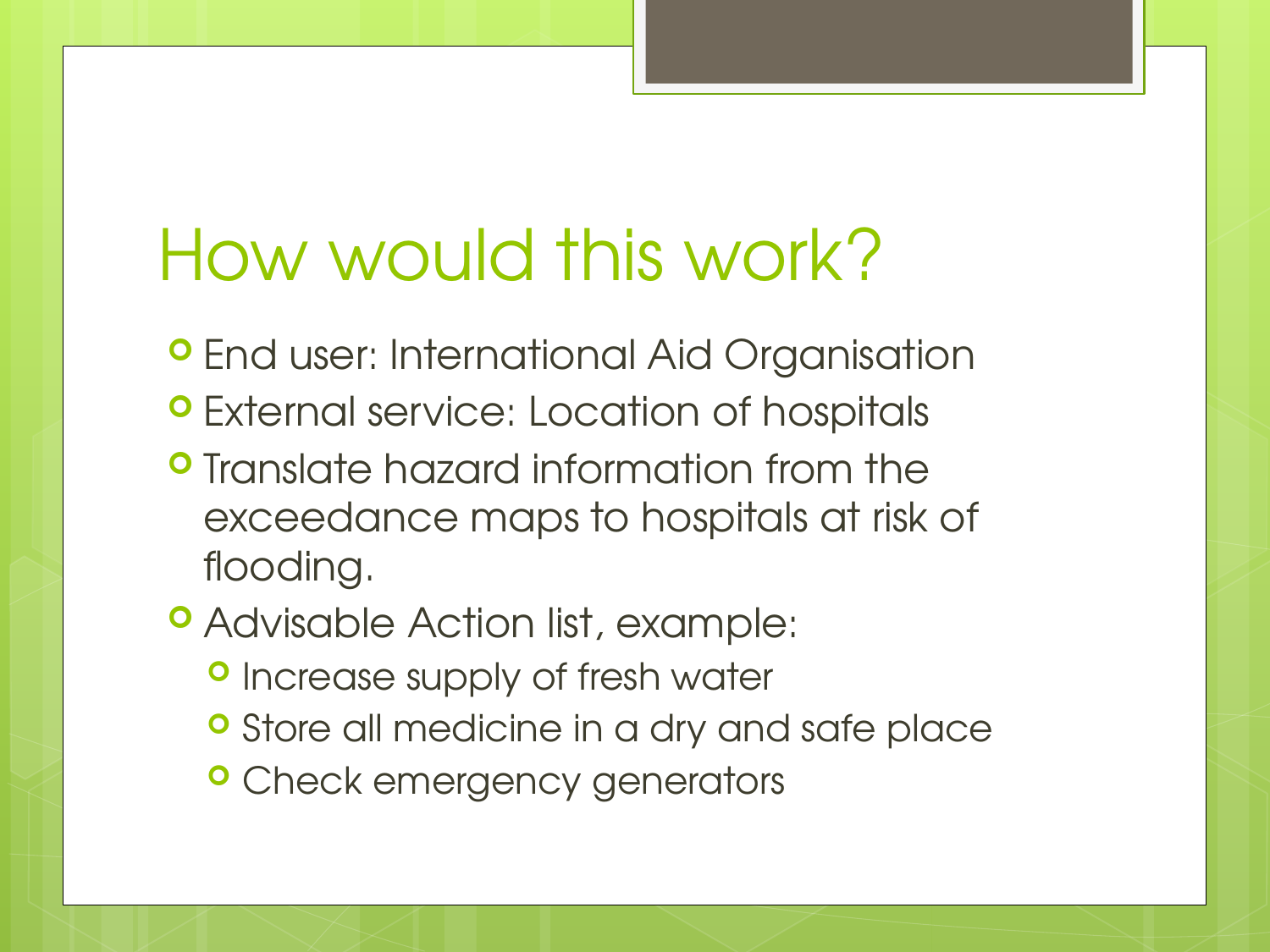

# How would this work?
End user: International Aid Organisation
External service: Location of hospitals
Translate hazard information from the exceedance maps to hospitals at risk of flooding.
Advisable Action list, example:
Increase supply of fresh water
Store all medicine in a dry and safe place
Check emergency generators